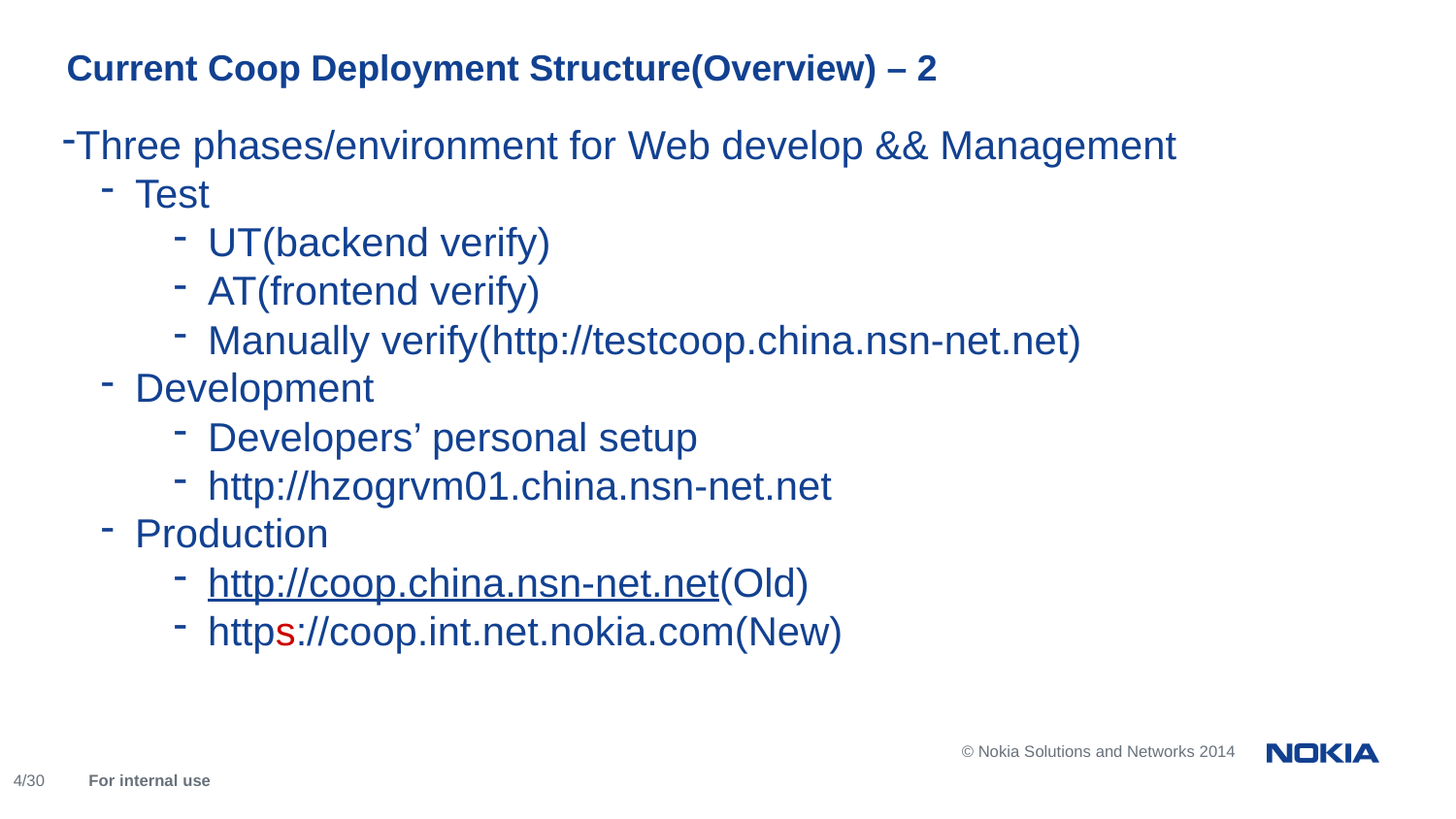

Current Coop Deployment Structure(Overview) – 2
Three phases/environment for Web develop && Management
Test
UT(backend verify)
AT(frontend verify)
Manually verify(http://testcoop.china.nsn-net.net)
Development
Developers’ personal setup
http://hzogrvm01.china.nsn-net.net
Production
http://coop.china.nsn-net.net(Old)
https://coop.int.net.nokia.com(New)